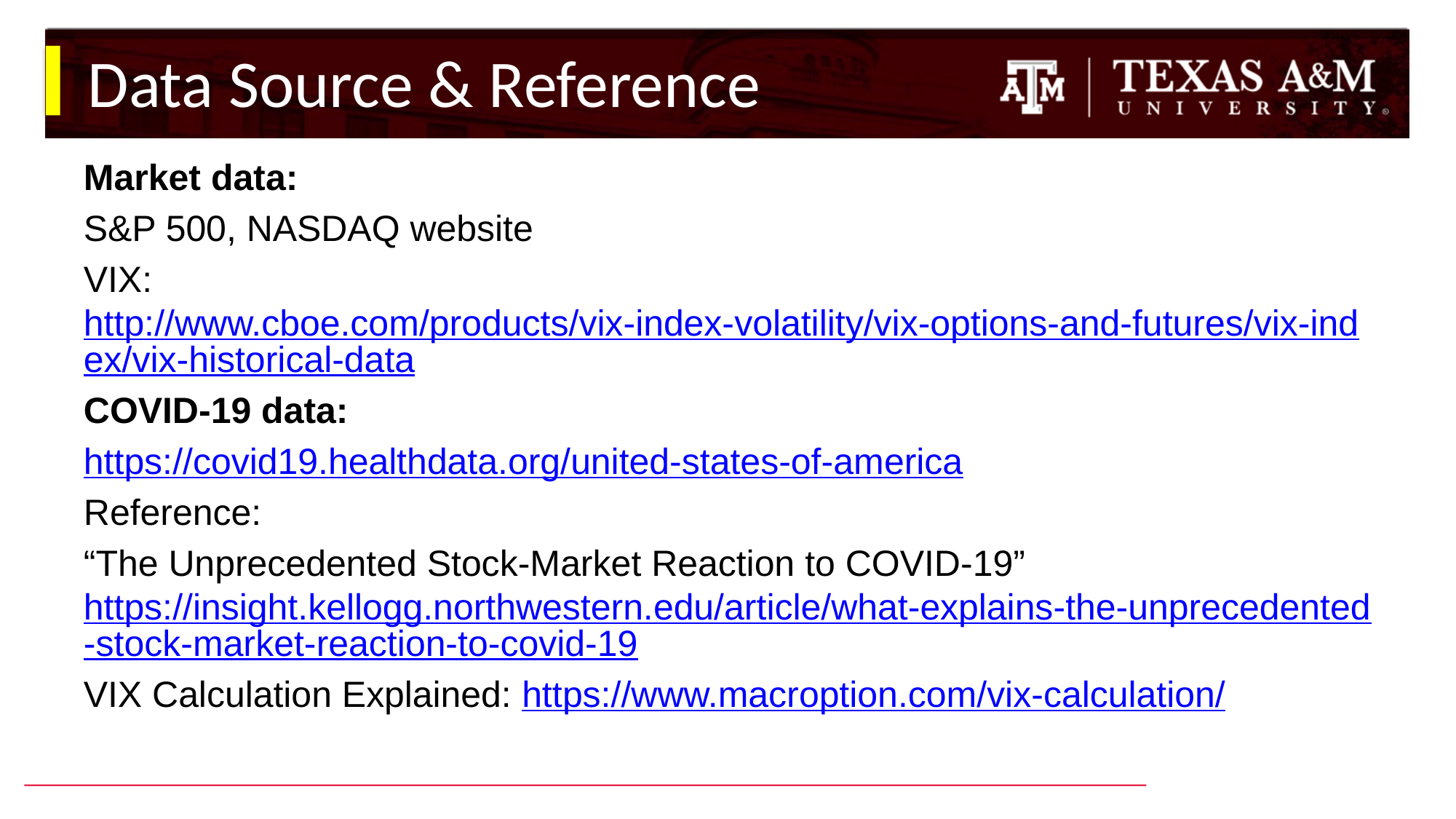

# Data Source & Reference
Market data:
S&P 500, NASDAQ website
VIX: http://www.cboe.com/products/vix-index-volatility/vix-options-and-futures/vix-index/vix-historical-data
COVID-19 data:
https://covid19.healthdata.org/united-states-of-america
Reference:
“The Unprecedented Stock-Market Reaction to COVID-19” https://insight.kellogg.northwestern.edu/article/what-explains-the-unprecedented-stock-market-reaction-to-covid-19
VIX Calculation Explained: https://www.macroption.com/vix-calculation/